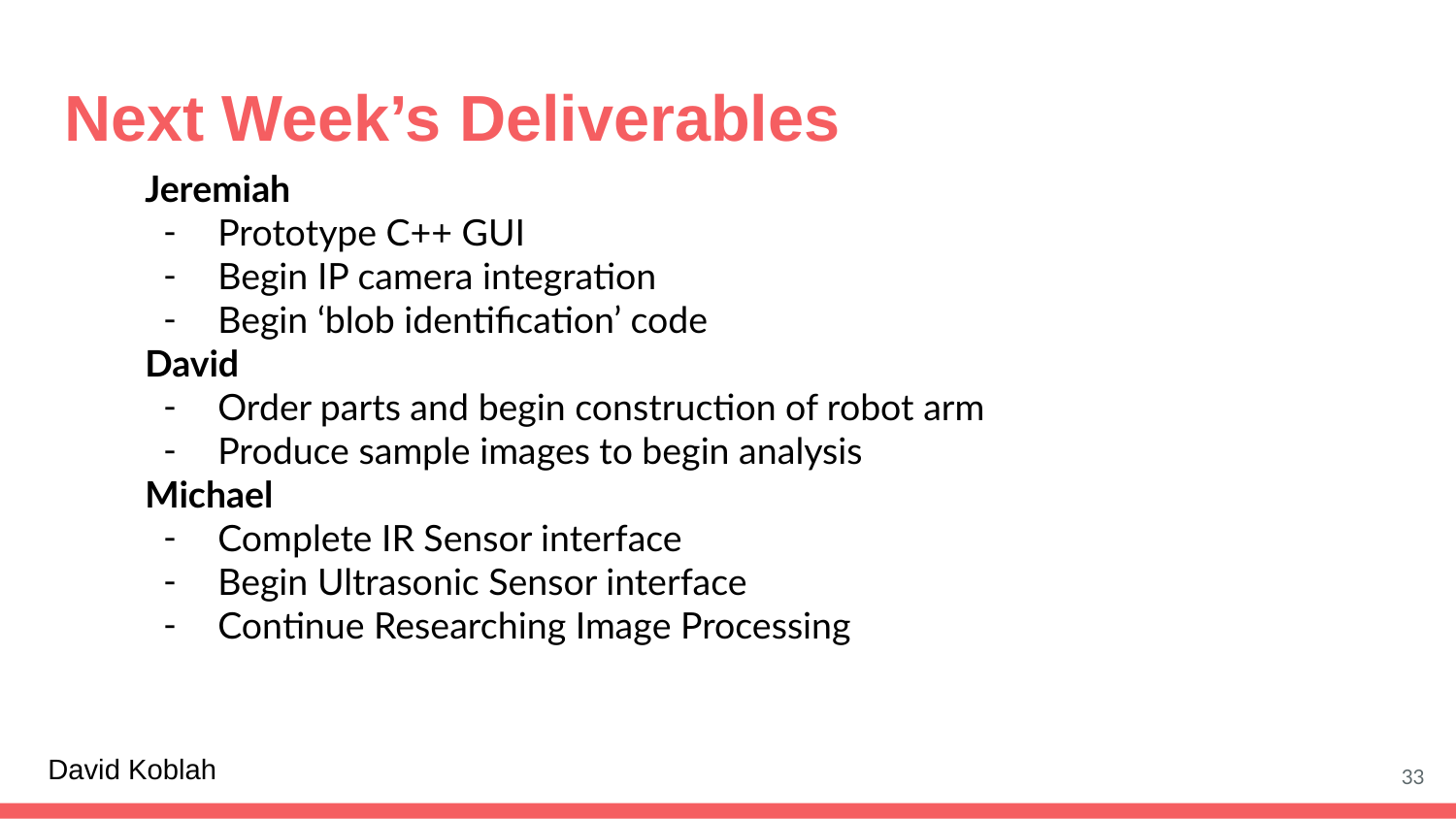

# Next Week’s Deliverables
Jeremiah
Prototype C++ GUI
Begin IP camera integration
Begin ‘blob identification’ code
David
Order parts and begin construction of robot arm
Produce sample images to begin analysis
Michael
Complete IR Sensor interface
Begin Ultrasonic Sensor interface
Continue Researching Image Processing
David Koblah
33